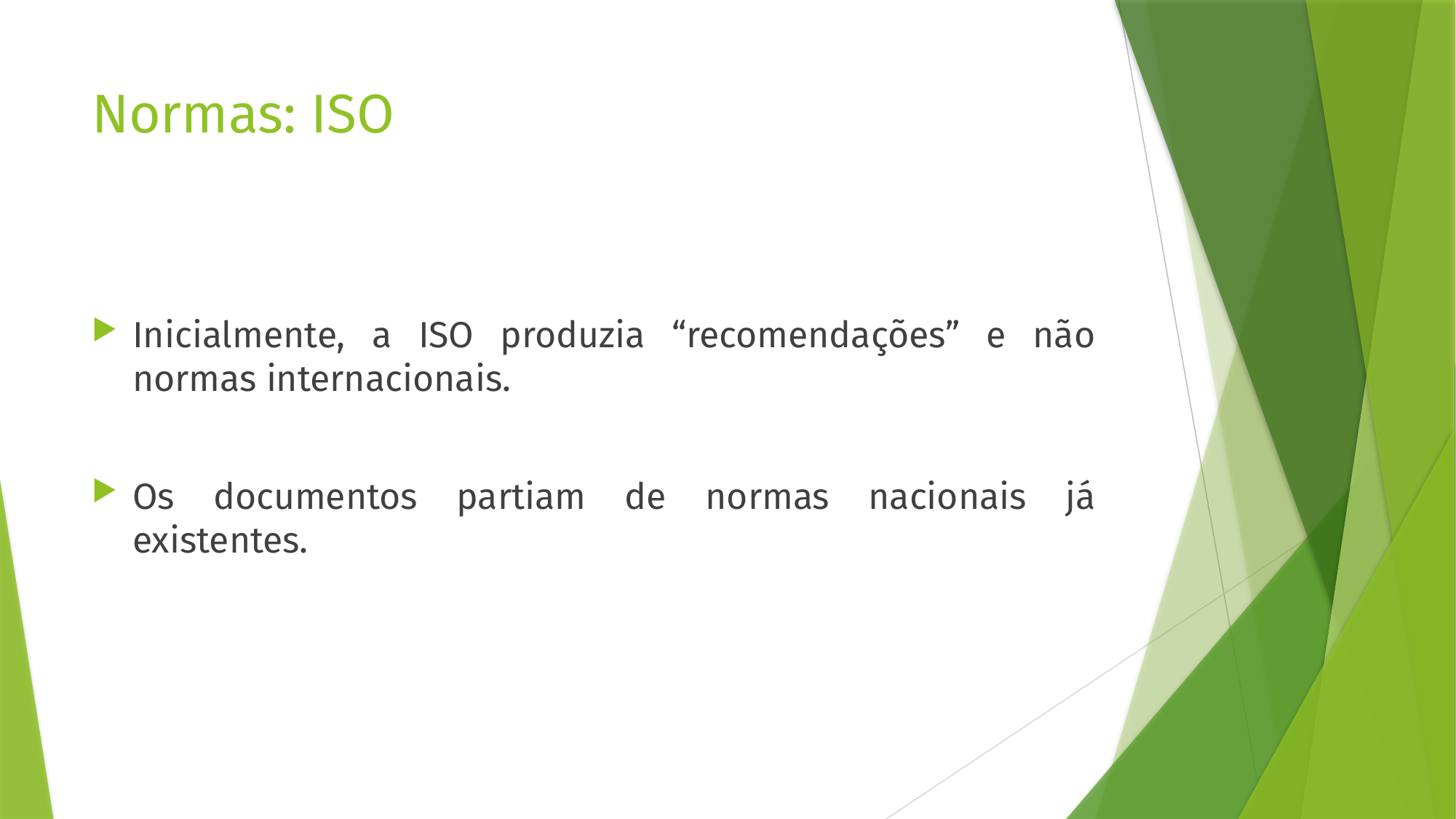

# Normas: ISO

Inicialmente, a ISO produzia “recomendações” e não normas internacionais.

Os documentos partiam de normas nacionais já existentes.